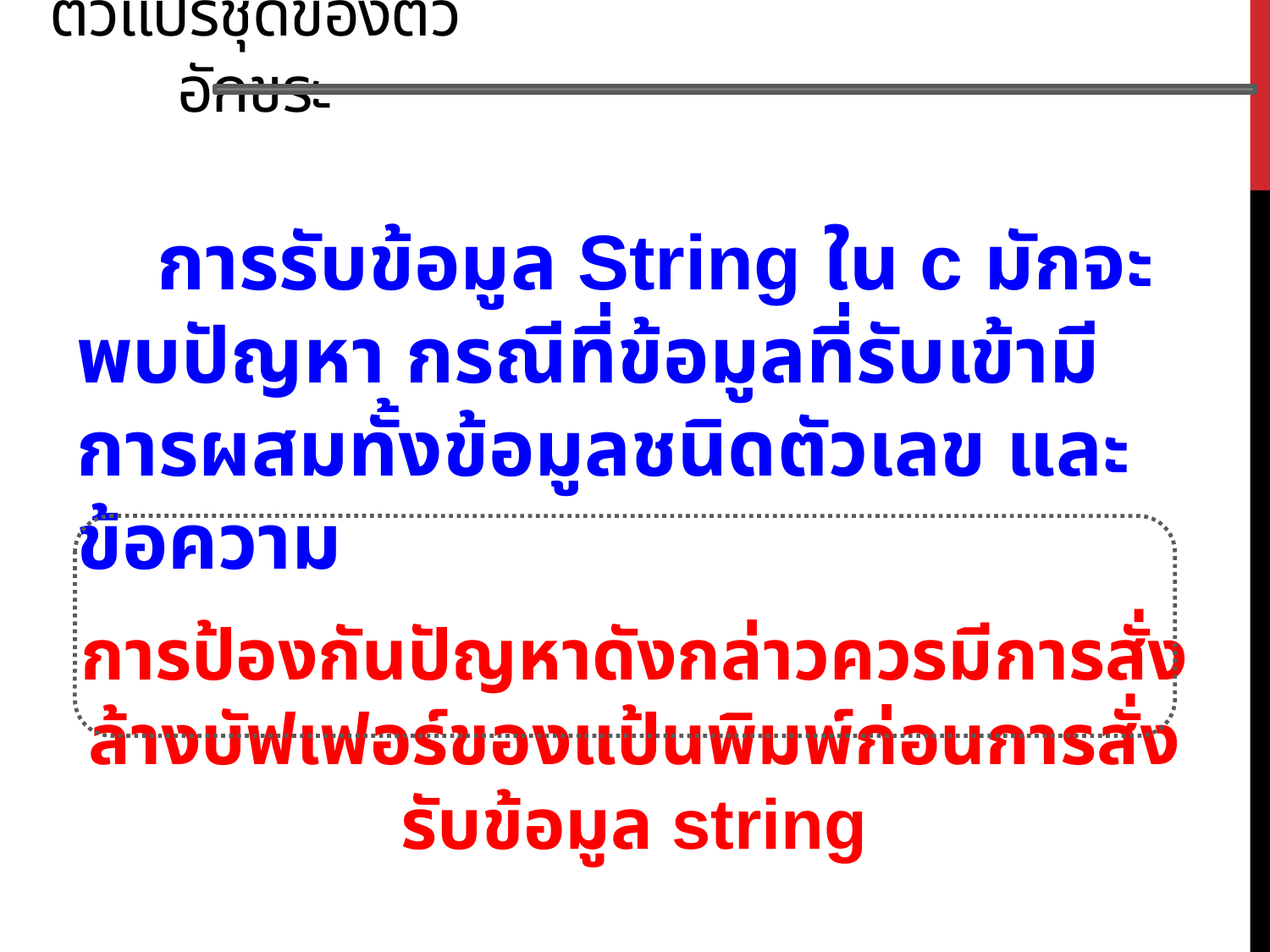

ตัวแปรชุดของตัวอักขระ

    การรับข้อมูล String ใน c มักจะพบปัญหา กรณีที่ข้อมูลที่รับเข้ามีการผสมทั้งข้อมูลชนิดตัวเลข และข้อความ
การป้องกันปัญหาดังกล่าวควรมีการสั่งล้างบัฟเฟอร์ของแป้นพิมพ์ก่อนการสั่งรับข้อมูล string